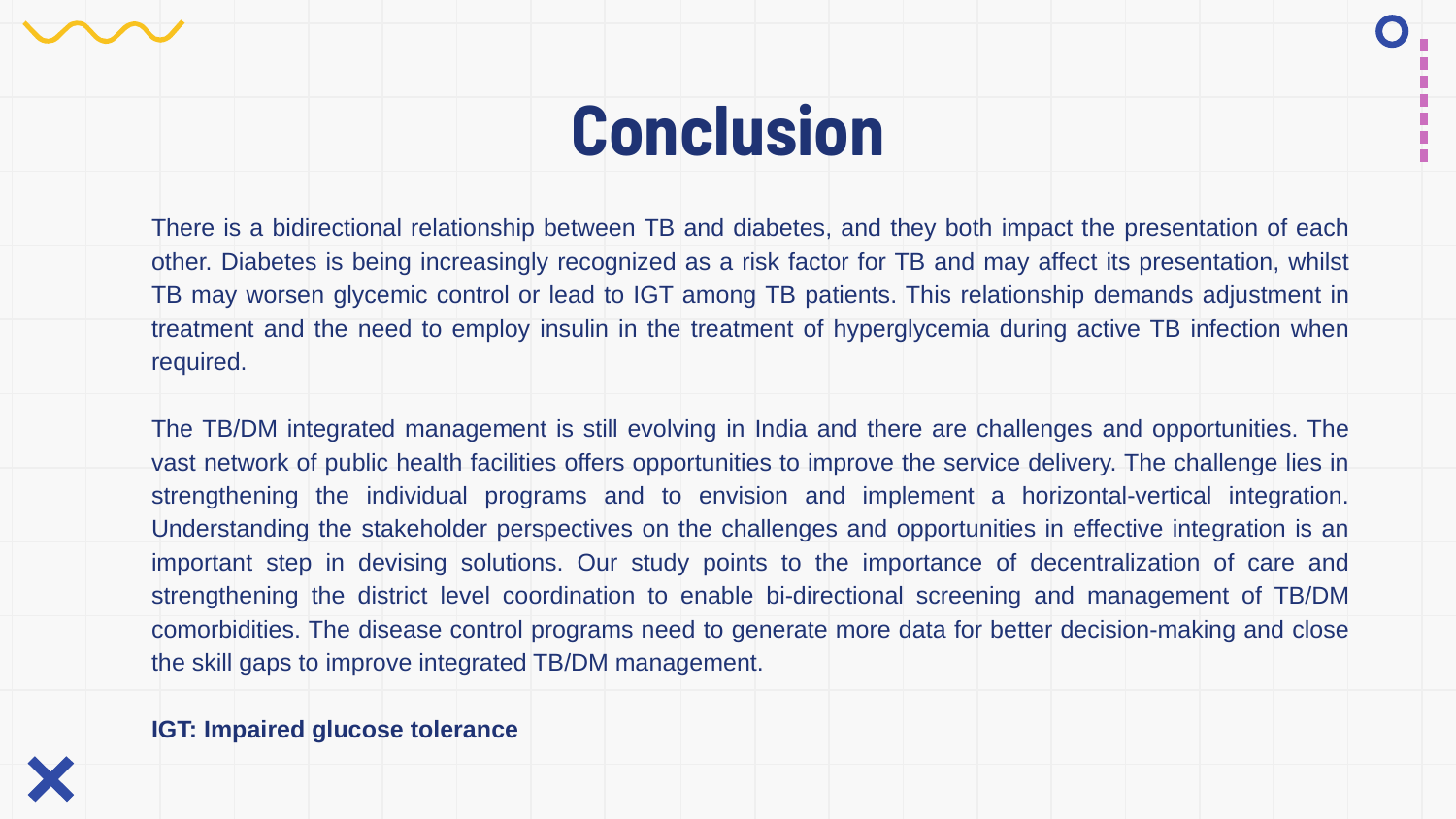

# Conclusion
There is a bidirectional relationship between TB and diabetes, and they both impact the presentation of each other. Diabetes is being increasingly recognized as a risk factor for TB and may affect its presentation, whilst TB may worsen glycemic control or lead to IGT among TB patients. This relationship demands adjustment in treatment and the need to employ insulin in the treatment of hyperglycemia during active TB infection when required.

The TB/DM integrated management is still evolving in India and there are challenges and opportunities. The vast network of public health facilities offers opportunities to improve the service delivery. The challenge lies in strengthening the individual programs and to envision and implement a horizontal-vertical integration. Understanding the stakeholder perspectives on the challenges and opportunities in effective integration is an important step in devising solutions. Our study points to the importance of decentralization of care and strengthening the district level coordination to enable bi-directional screening and management of TB/DM comorbidities. The disease control programs need to generate more data for better decision-making and close the skill gaps to improve integrated TB/DM management.

IGT: Impaired glucose tolerance